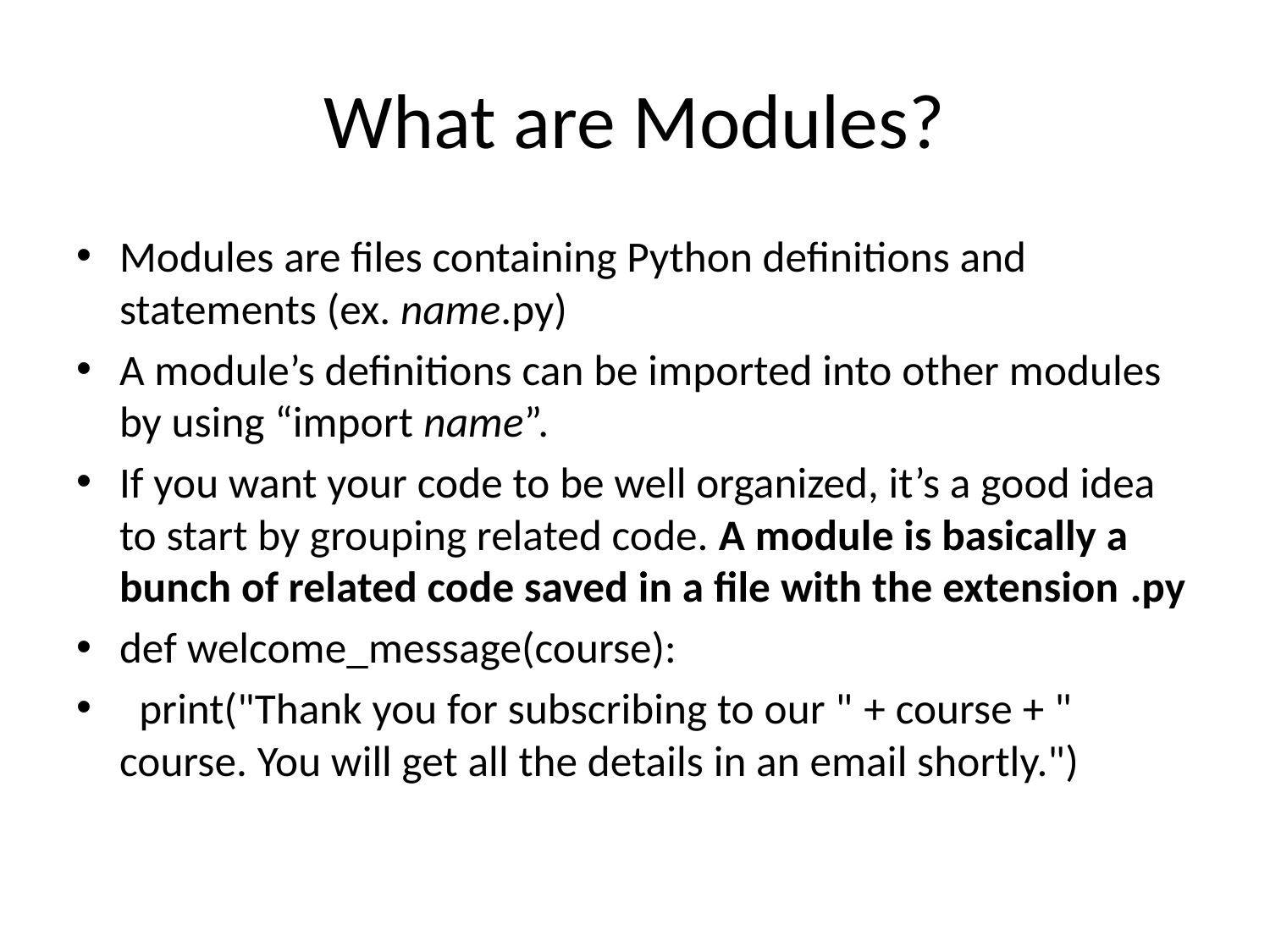

# What are Modules?
Modules are files containing Python definitions and statements (ex. name.py)
A module’s definitions can be imported into other modules by using “import name”.
If you want your code to be well organized, it’s a good idea to start by grouping related code. A module is basically a bunch of related code saved in a file with the extension .py
def welcome_message(course):
  print("Thank you for subscribing to our " + course + " course. You will get all the details in an email shortly.")